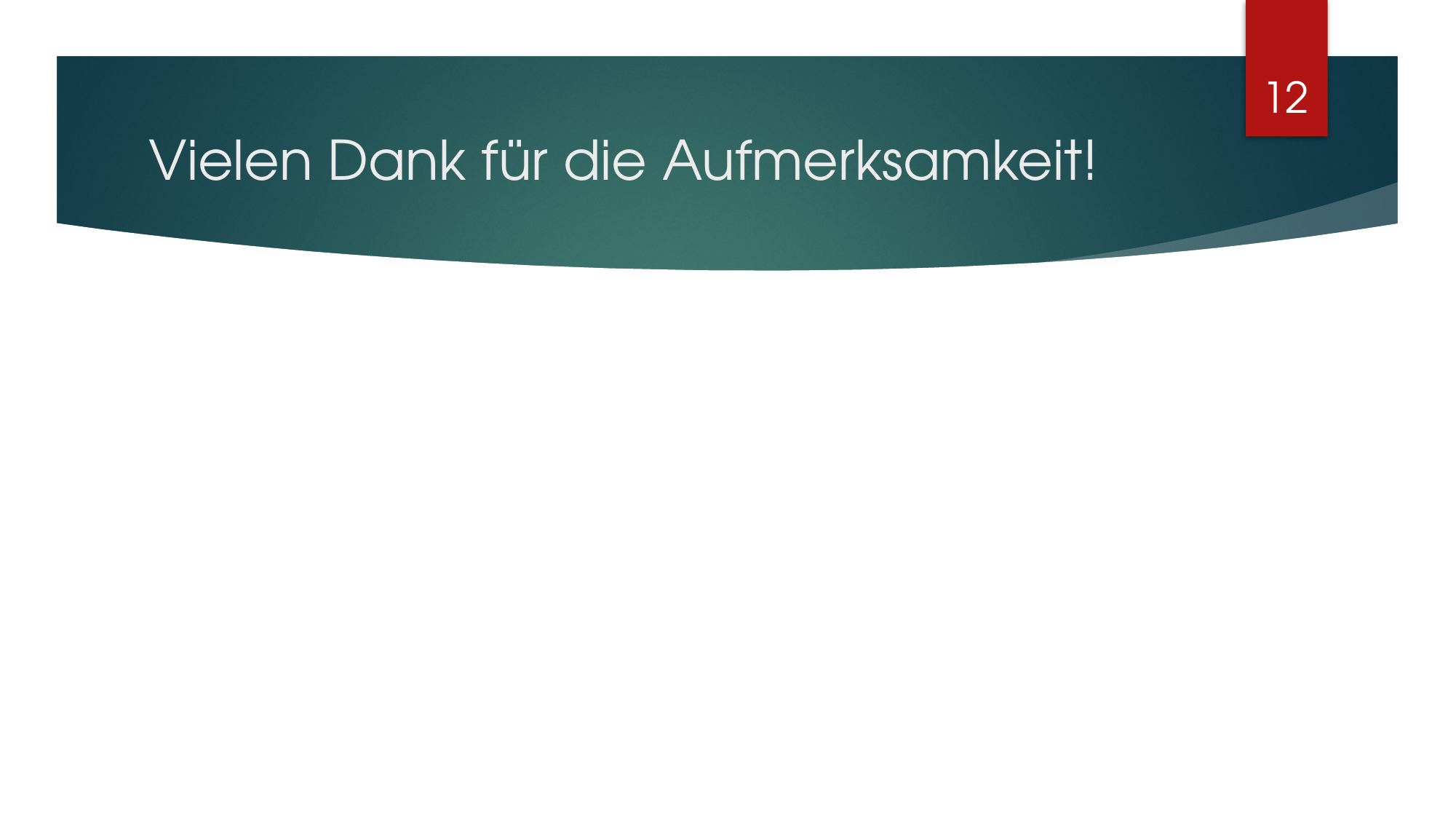

12
# Vielen Dank für die Aufmerksamkeit!